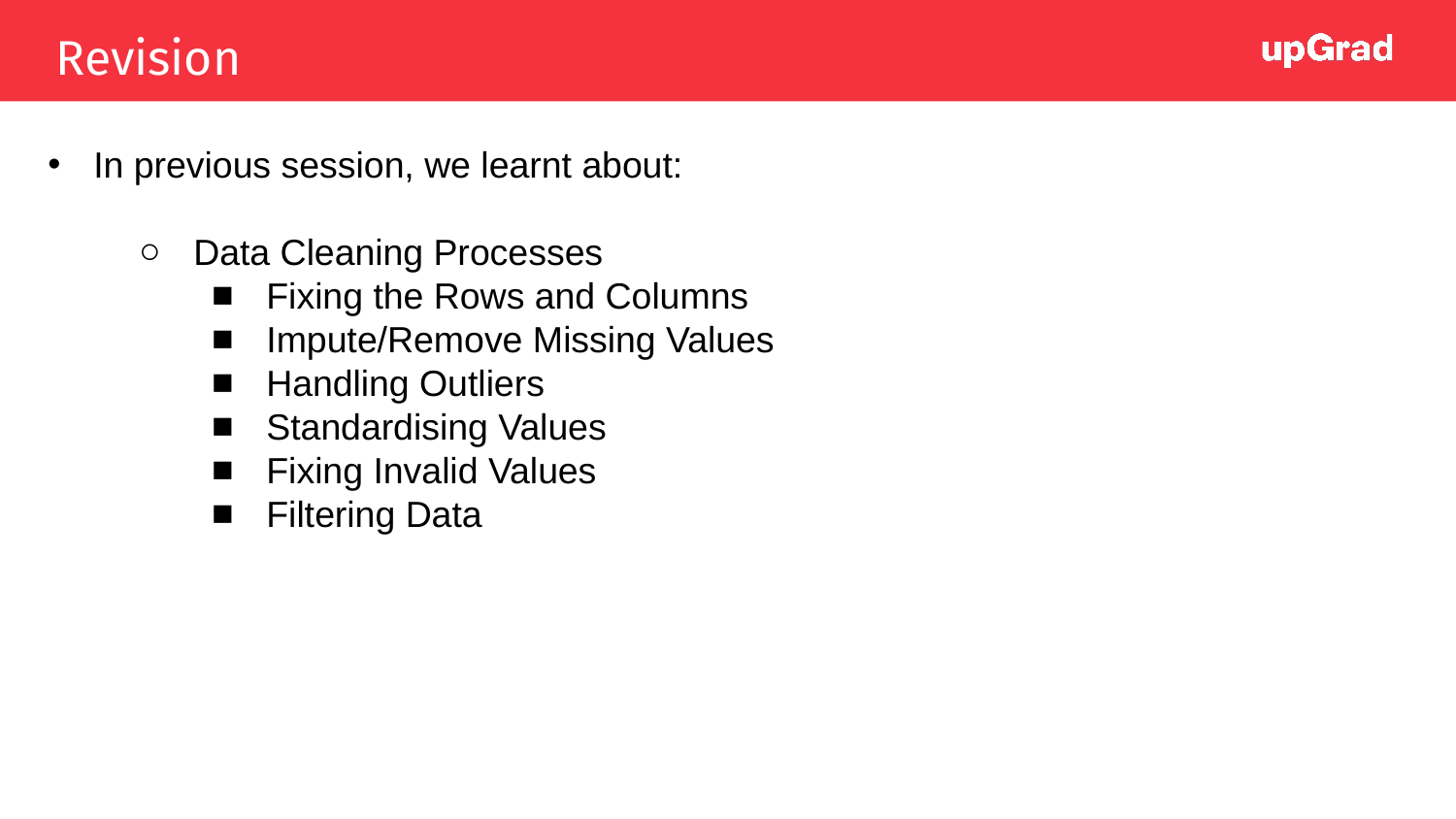

Revision

In previous session, we learnt about:

Data Cleaning Processes
Fixing the Rows and Columns
Impute/Remove Missing Values
Handling Outliers
Standardising Values
Fixing Invalid Values
Filtering Data